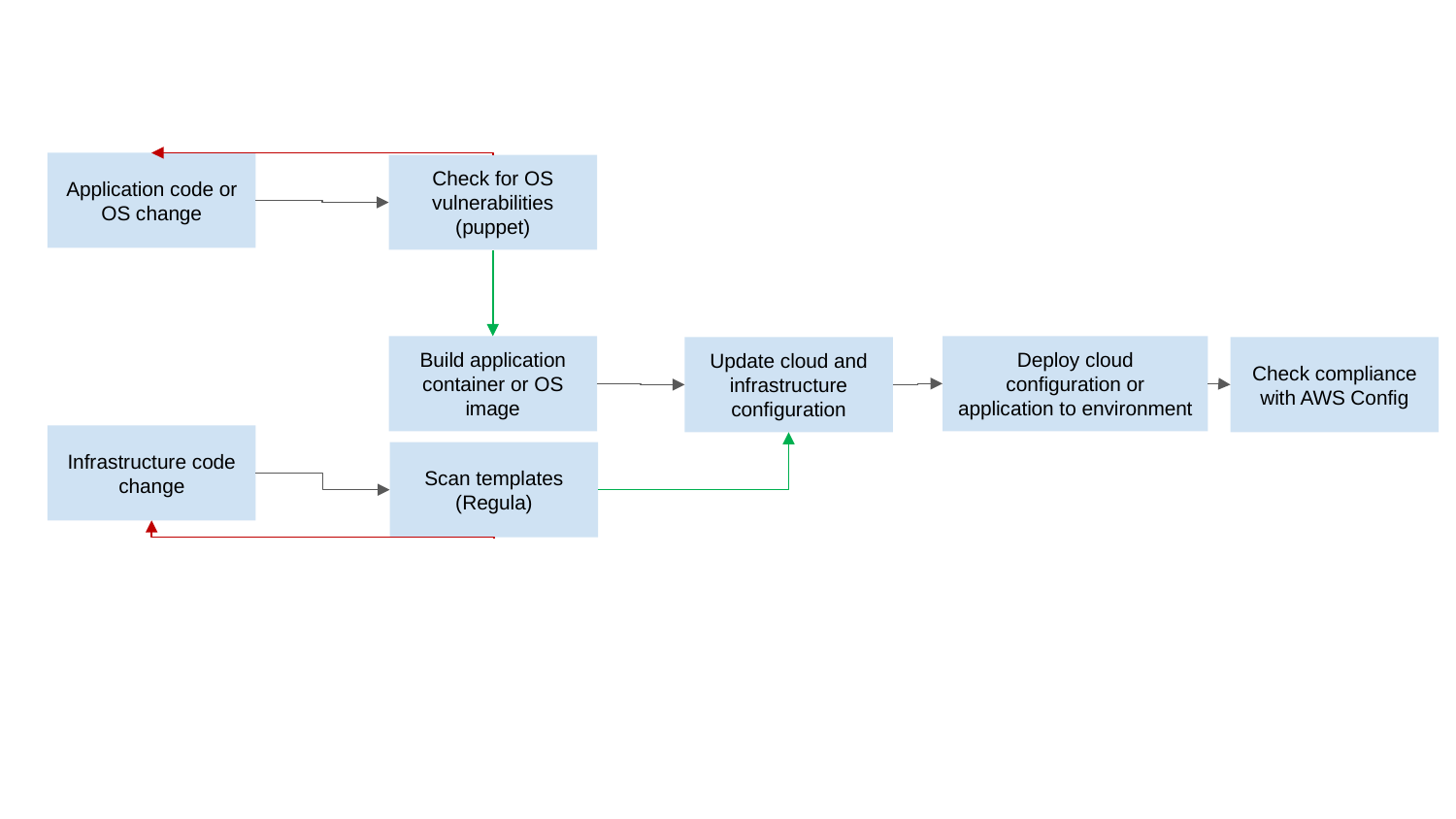

Application code or OS change
Check for OS vulnerabilities
(puppet)
Build application container or OS image
Deploy cloud configuration or application to environment
Update cloud and infrastructure configuration
Check compliance with AWS Config
Infrastructure code change
Scan templates
(Regula)